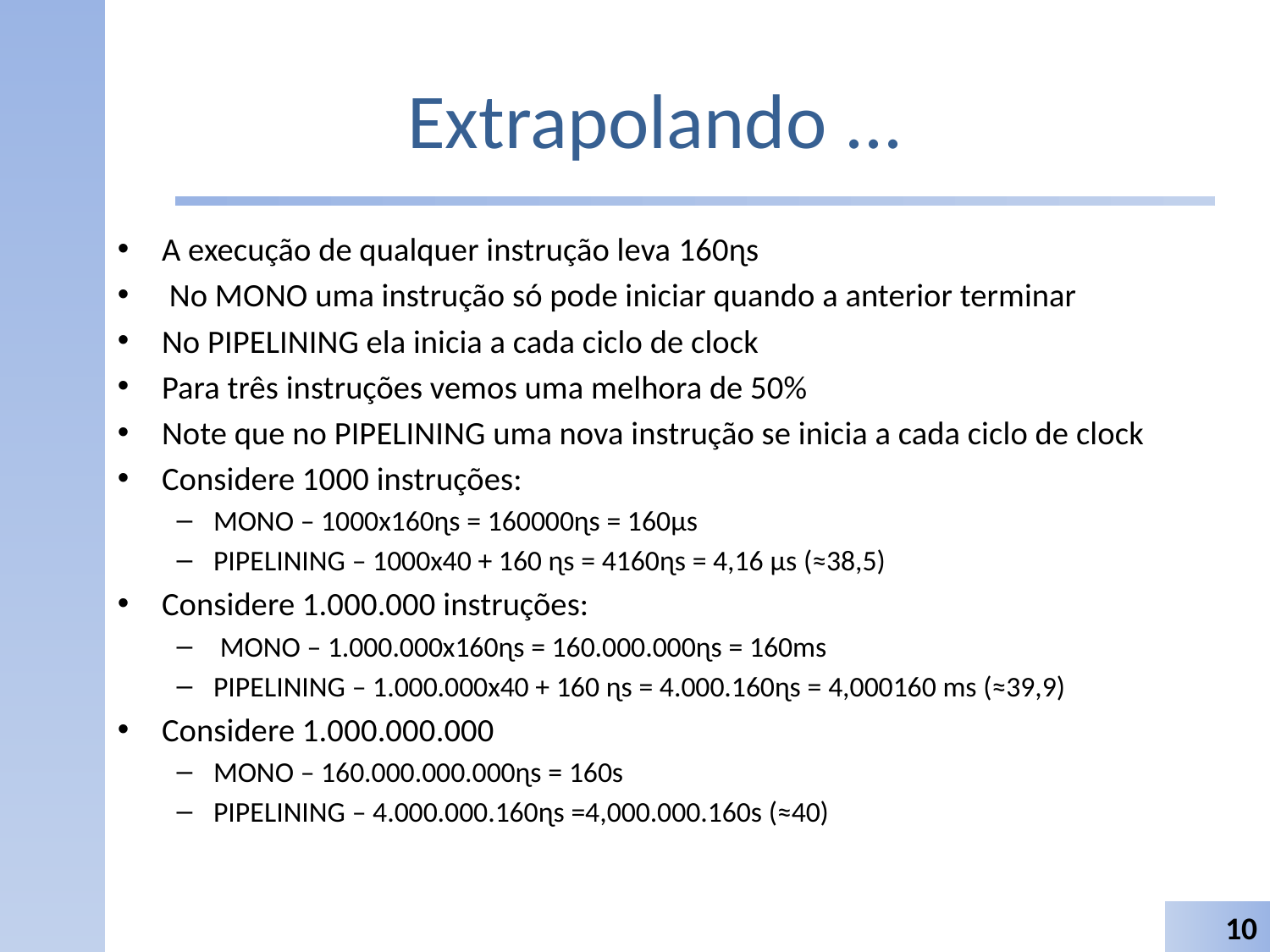

# Extrapolando ...
A execução de qualquer instrução leva 160ɳs
 No MONO uma instrução só pode iniciar quando a anterior terminar
No PIPELINING ela inicia a cada ciclo de clock
Para três instruções vemos uma melhora de 50%
Note que no PIPELINING uma nova instrução se inicia a cada ciclo de clock
Considere 1000 instruções:
MONO – 1000x160ɳs = 160000ɳs = 160μs
PIPELINING – 1000x40 + 160 ɳs = 4160ɳs = 4,16 μs (≈38,5)
Considere 1.000.000 instruções:
 MONO – 1.000.000x160ɳs = 160.000.000ɳs = 160ms
PIPELINING – 1.000.000x40 + 160 ɳs = 4.000.160ɳs = 4,000160 ms (≈39,9)
Considere 1.000.000.000
MONO – 160.000.000.000ɳs = 160s
PIPELINING – 4.000.000.160ɳs =4,000.000.160s (≈40)

10